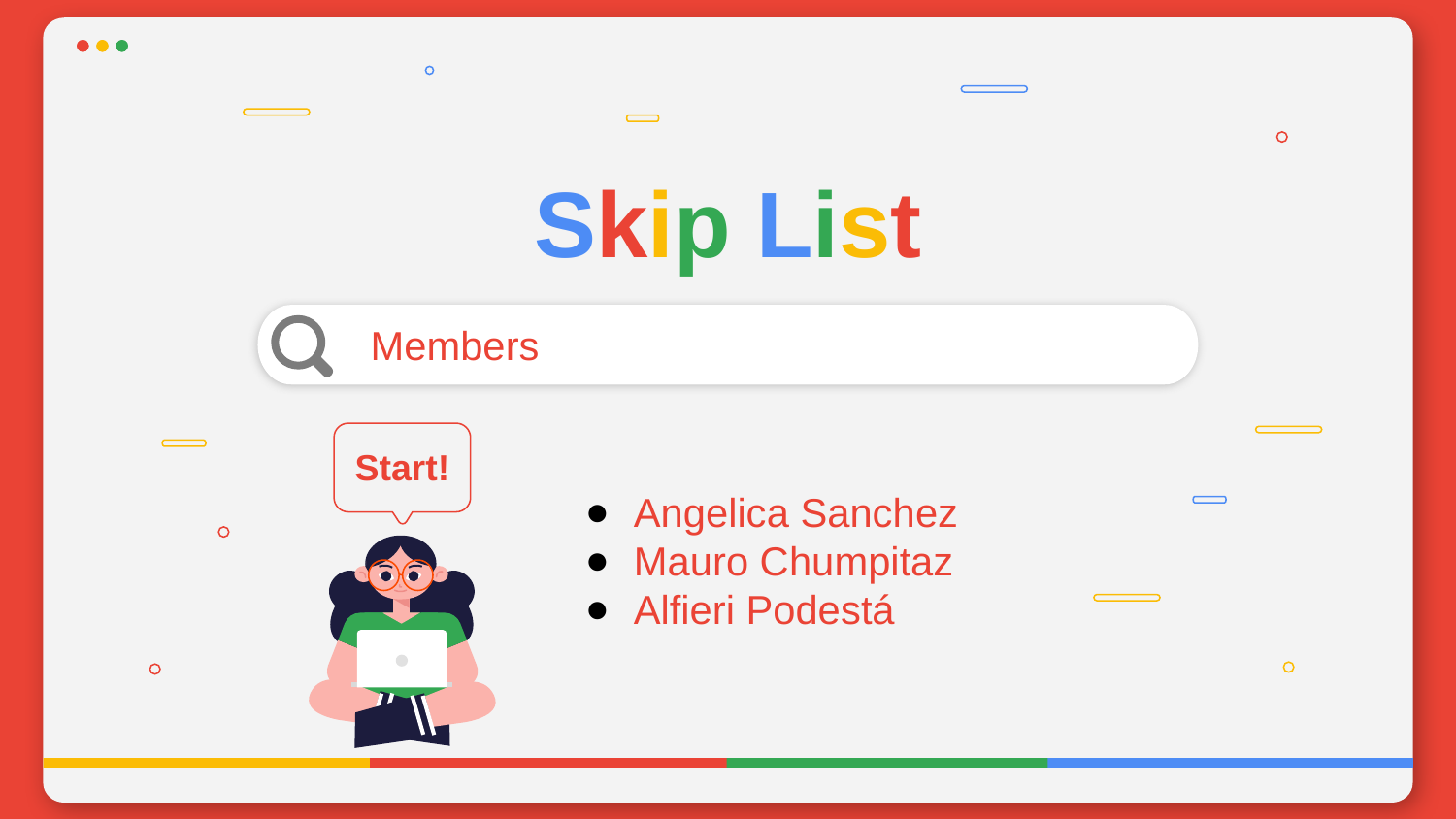

# Skip List
     Members
Start!
Angelica Sanchez
Mauro Chumpitaz
Alfieri Podestá